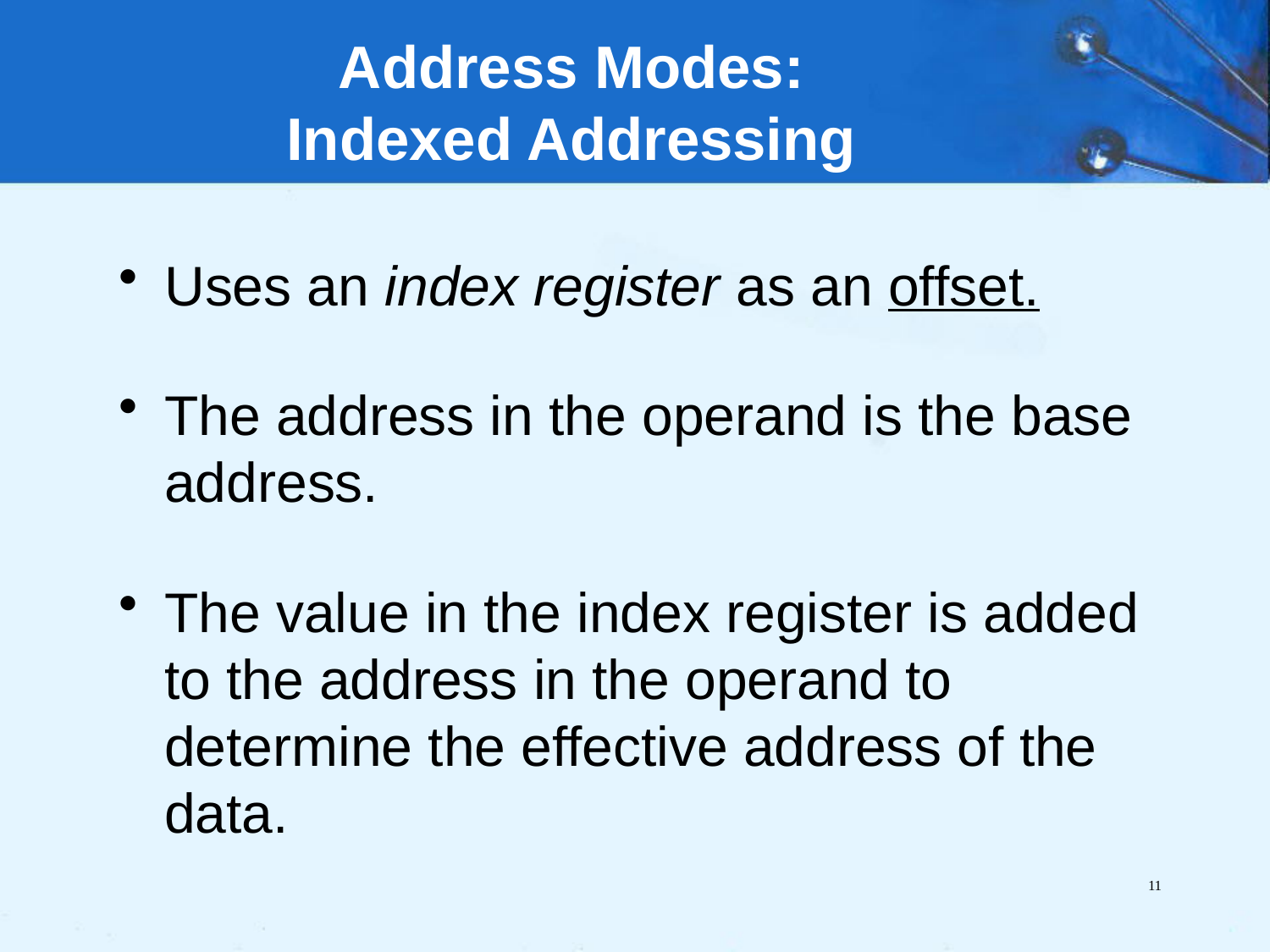

# Address Modes: Indexed Addressing
Uses an index register as an offset.
The address in the operand is the base address.
The value in the index register is added to the address in the operand to determine the effective address of the data.
11